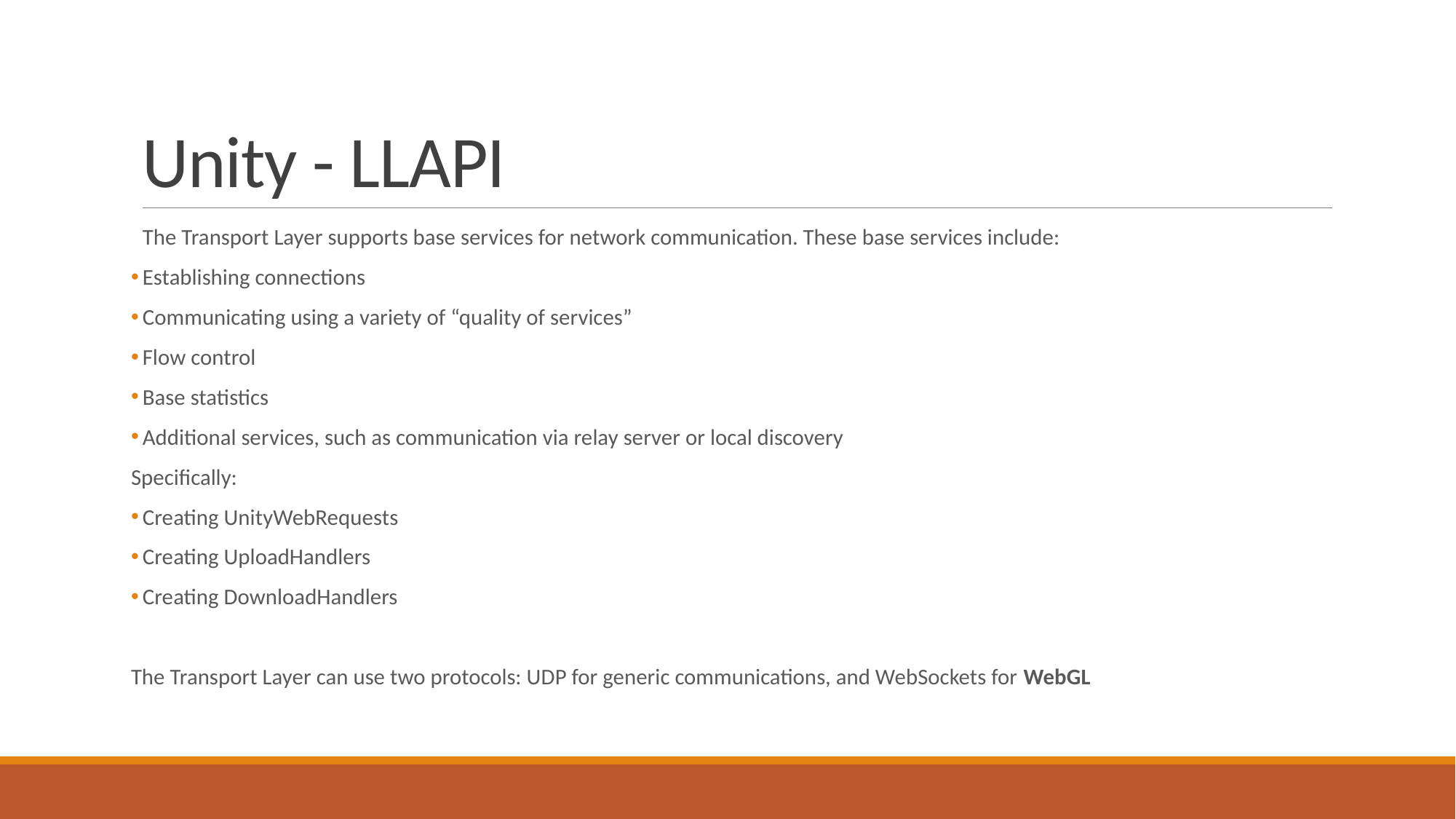

# Unity - LLAPI
The Transport Layer supports base services for network communication. These base services include:
Establishing connections
Communicating using a variety of “quality of services”
Flow control
Base statistics
Additional services, such as communication via relay server or local discovery
Specifically:
Creating UnityWebRequests
Creating UploadHandlers
Creating DownloadHandlers

The Transport Layer can use two protocols: UDP for generic communications, and WebSockets for WebGL